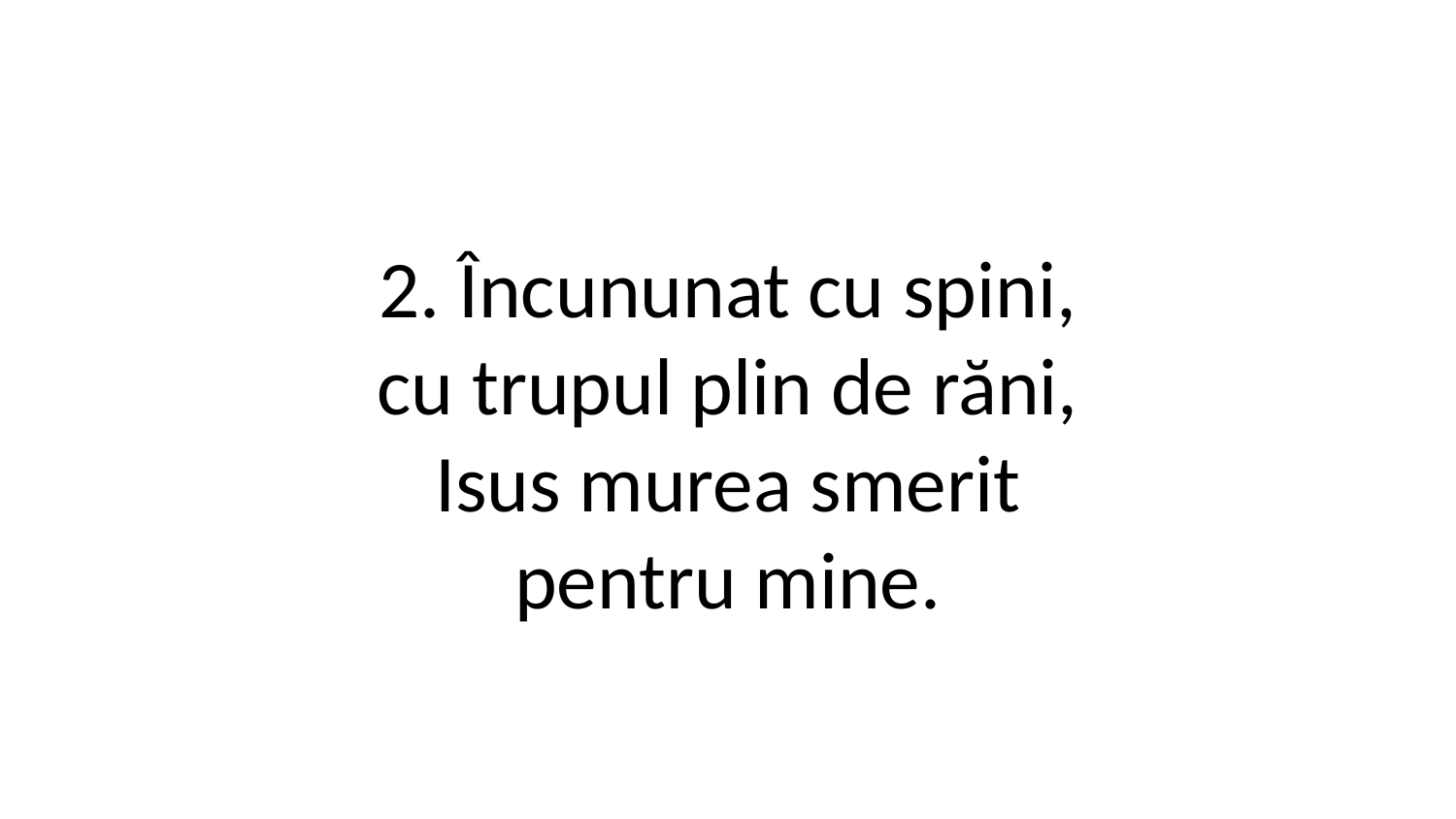

2. Încununat cu spini,
cu trupul plin de răni,
Isus murea smerit
pentru mine.